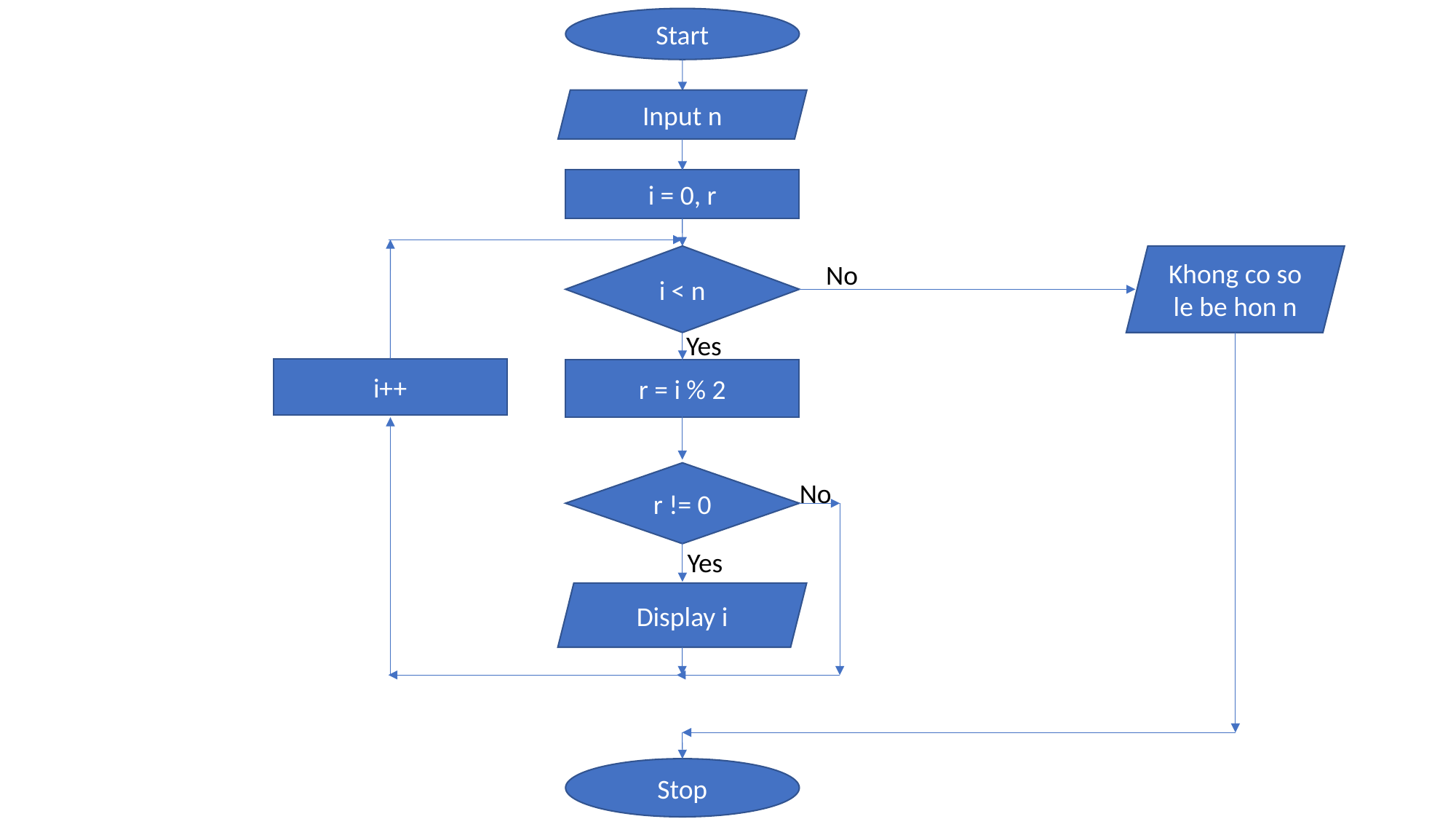

Start
Input n
i = 0, r
i < n
Khong co so le be hon n
No
Yes
i++
r = i % 2
r != 0
No
Yes
Display i
Stop